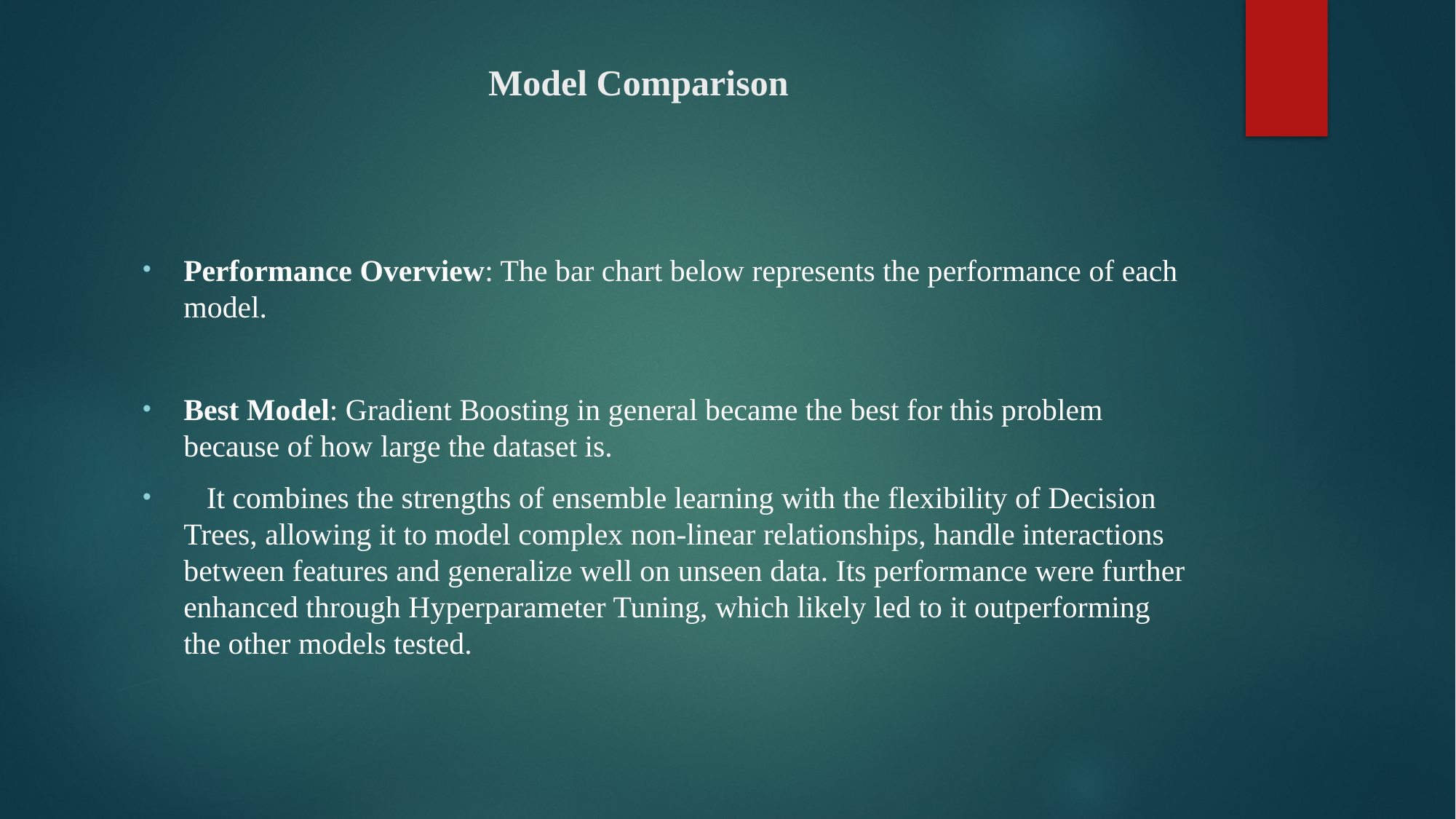

# Model Comparison
Performance Overview: The bar chart below represents the performance of each model.

Best Model: Gradient Boosting in general became the best for this problem because of how large the dataset is.
   It combines the strengths of ensemble learning with the flexibility of Decision Trees, allowing it to model complex non-linear relationships, handle interactions between features and generalize well on unseen data. Its performance were further enhanced through Hyperparameter Tuning, which likely led to it outperforming the other models tested.